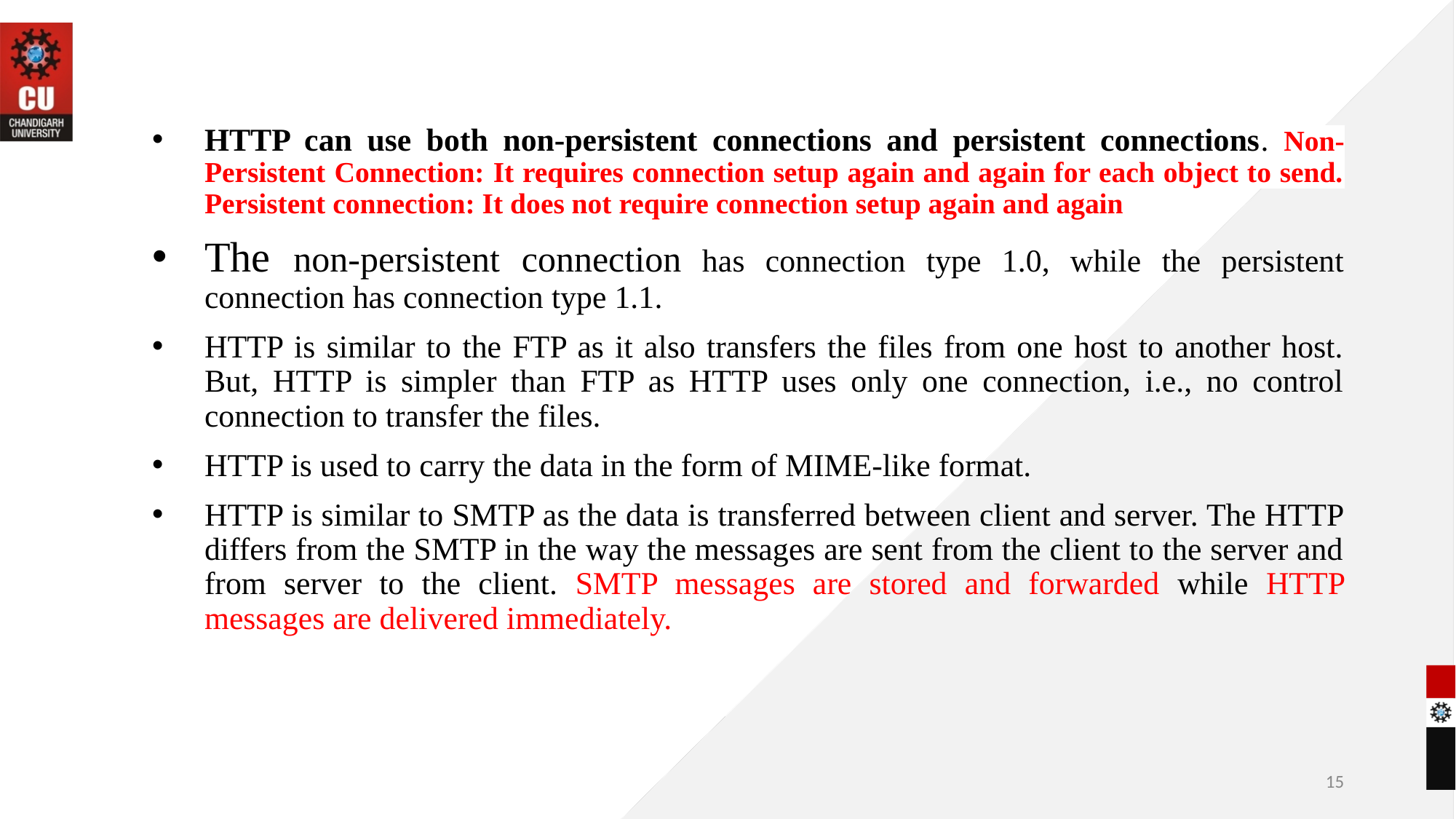

HTTP can use both non-persistent connections and persistent connections. Non-Persistent Connection: It requires connection setup again and again for each object to send. Persistent connection: It does not require connection setup again and again
The non-persistent connection has connection type 1.0, while the persistent connection has connection type 1.1.
HTTP is similar to the FTP as it also transfers the files from one host to another host. But, HTTP is simpler than FTP as HTTP uses only one connection, i.e., no control connection to transfer the files.
HTTP is used to carry the data in the form of MIME-like format.
HTTP is similar to SMTP as the data is transferred between client and server. The HTTP differs from the SMTP in the way the messages are sent from the client to the server and from server to the client. SMTP messages are stored and forwarded while HTTP messages are delivered immediately.
15